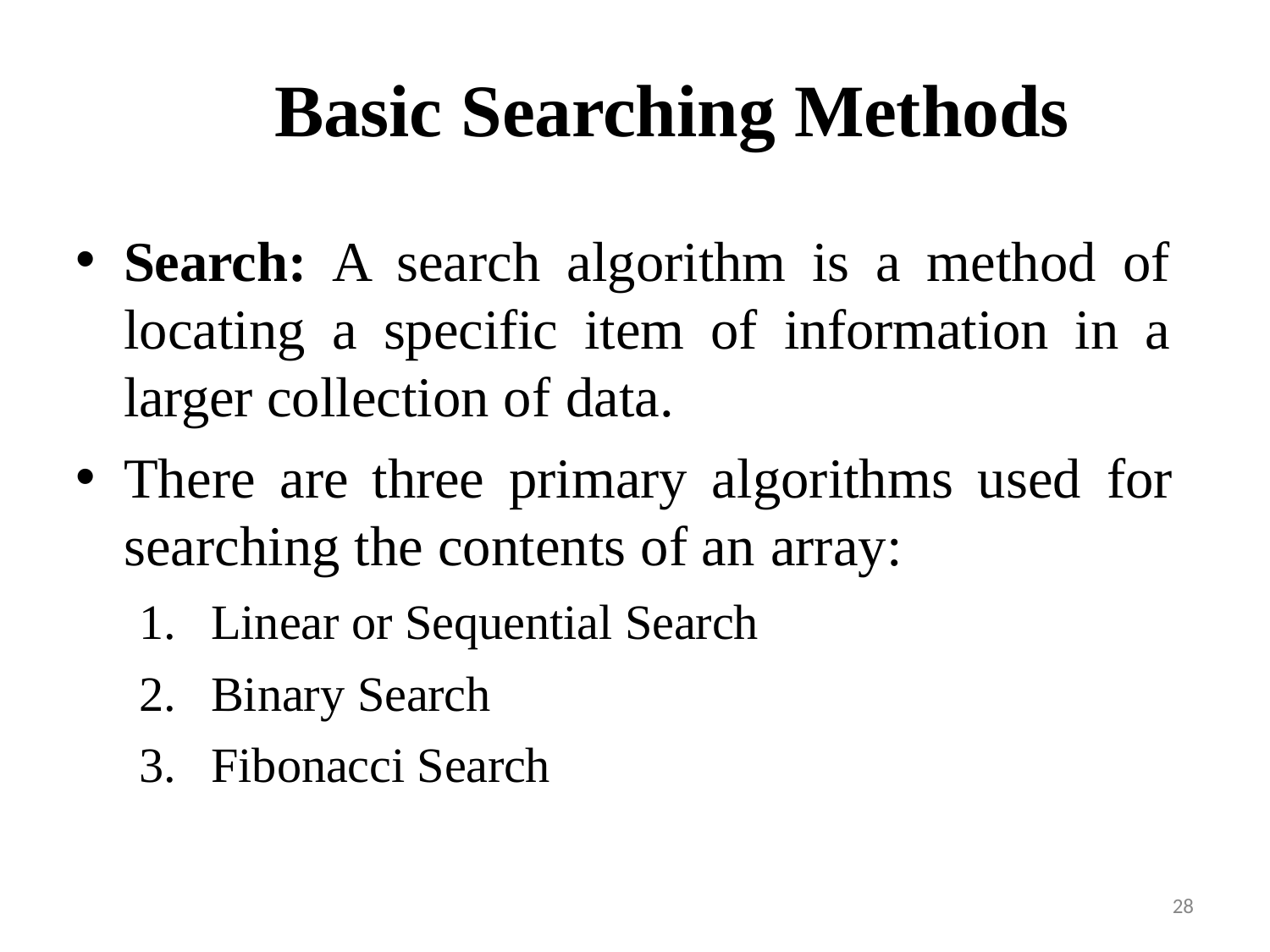

# Basic Searching Methods
Search: A search algorithm is a method of  locating a specific item of information in a  larger collection of data.
There are three primary algorithms used for  searching the contents of an array:
Linear or Sequential Search
Binary Search
Fibonacci Search
28